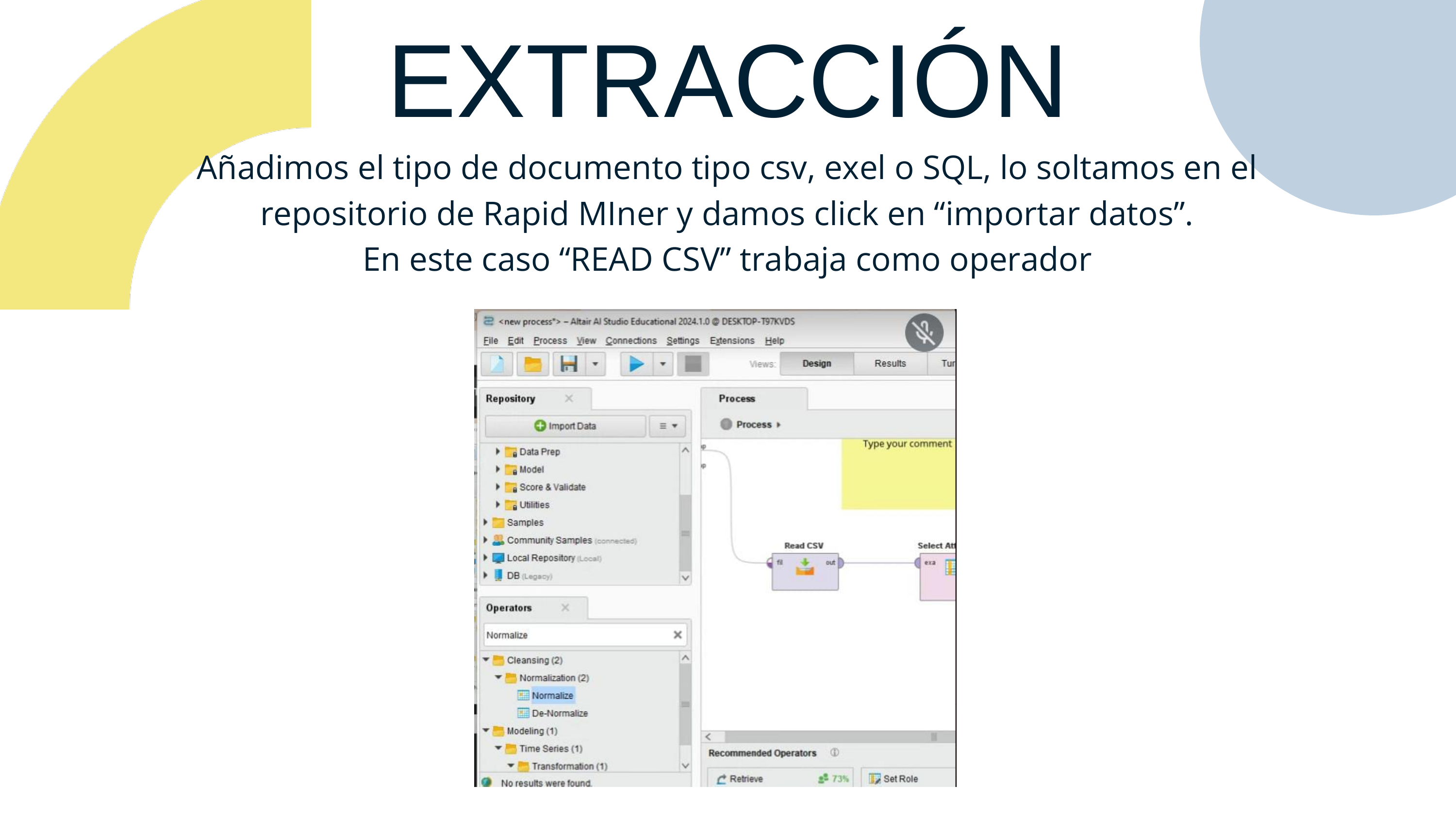

EXTRACCIÓN
Añadimos el tipo de documento tipo csv, exel o SQL, lo soltamos en el repositorio de Rapid MIner y damos click en “importar datos”.
En este caso “READ CSV” trabaja como operador